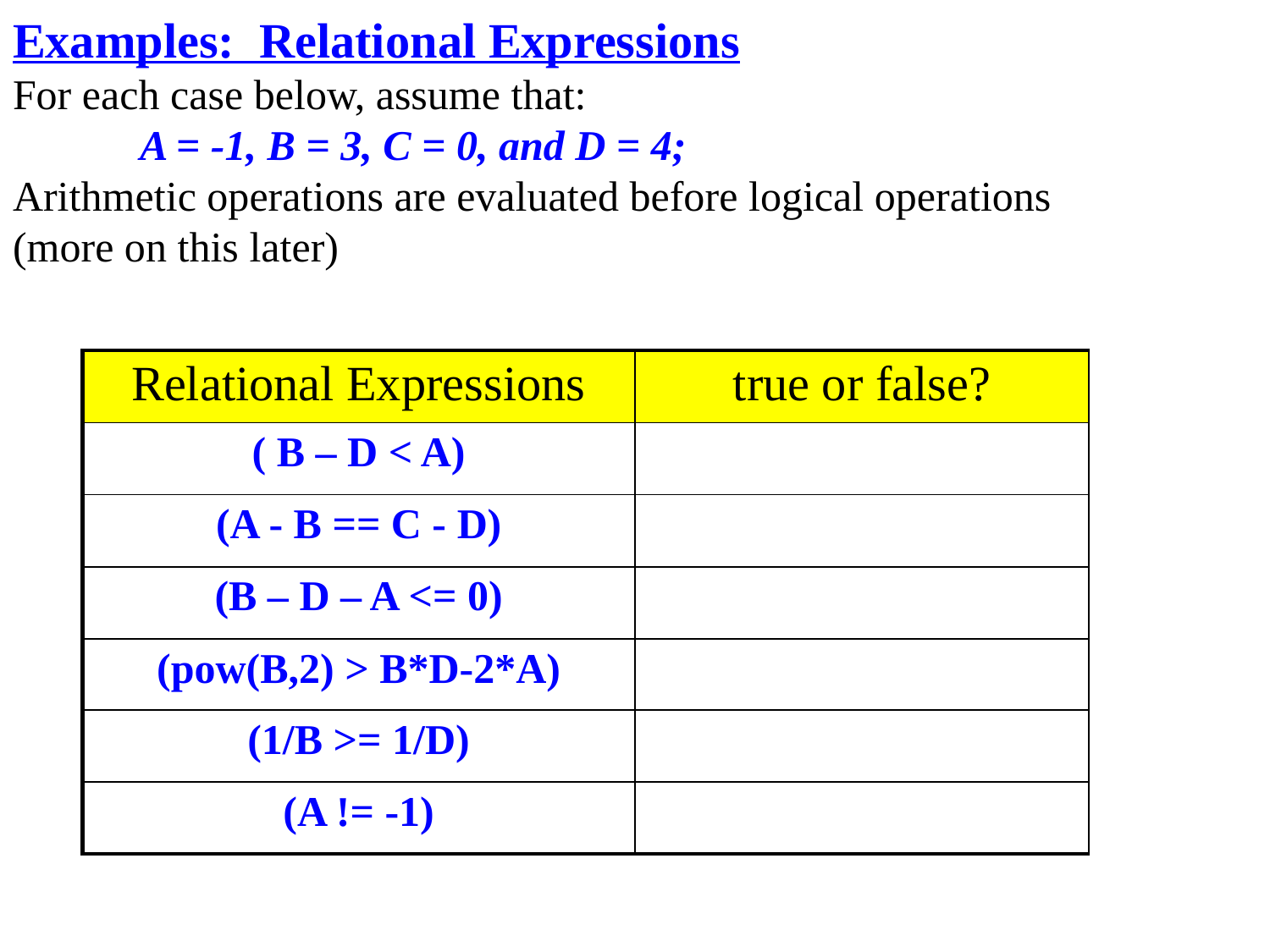

Examples:  Relational Expressions
For each case below, assume that:
	A = -1, B = 3, C = 0, and D = 4;
Arithmetic operations are evaluated before logical operations (more on this later)
| Relational Expressions | true or false? |
| --- | --- |
| ( B – D < A) |  |
| (A - B == C - D) |  |
| (B – D – A <= 0) |  |
| (pow(B,2) > B\*D-2\*A) |  |
| (1/B >= 1/D) |  |
| (A != -1) |  |